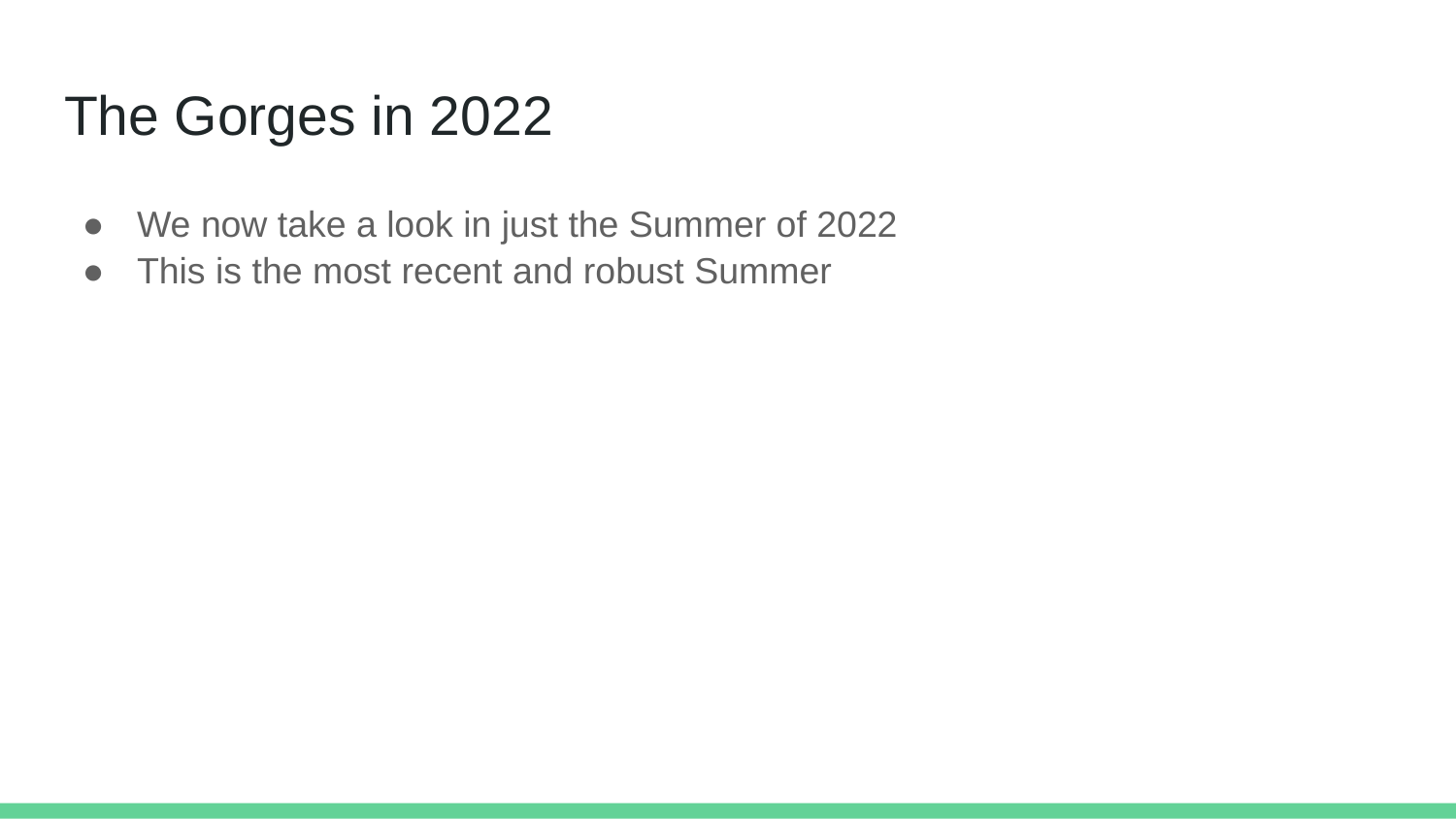

# The Gorges in 2022
We now take a look in just the Summer of 2022
This is the most recent and robust Summer